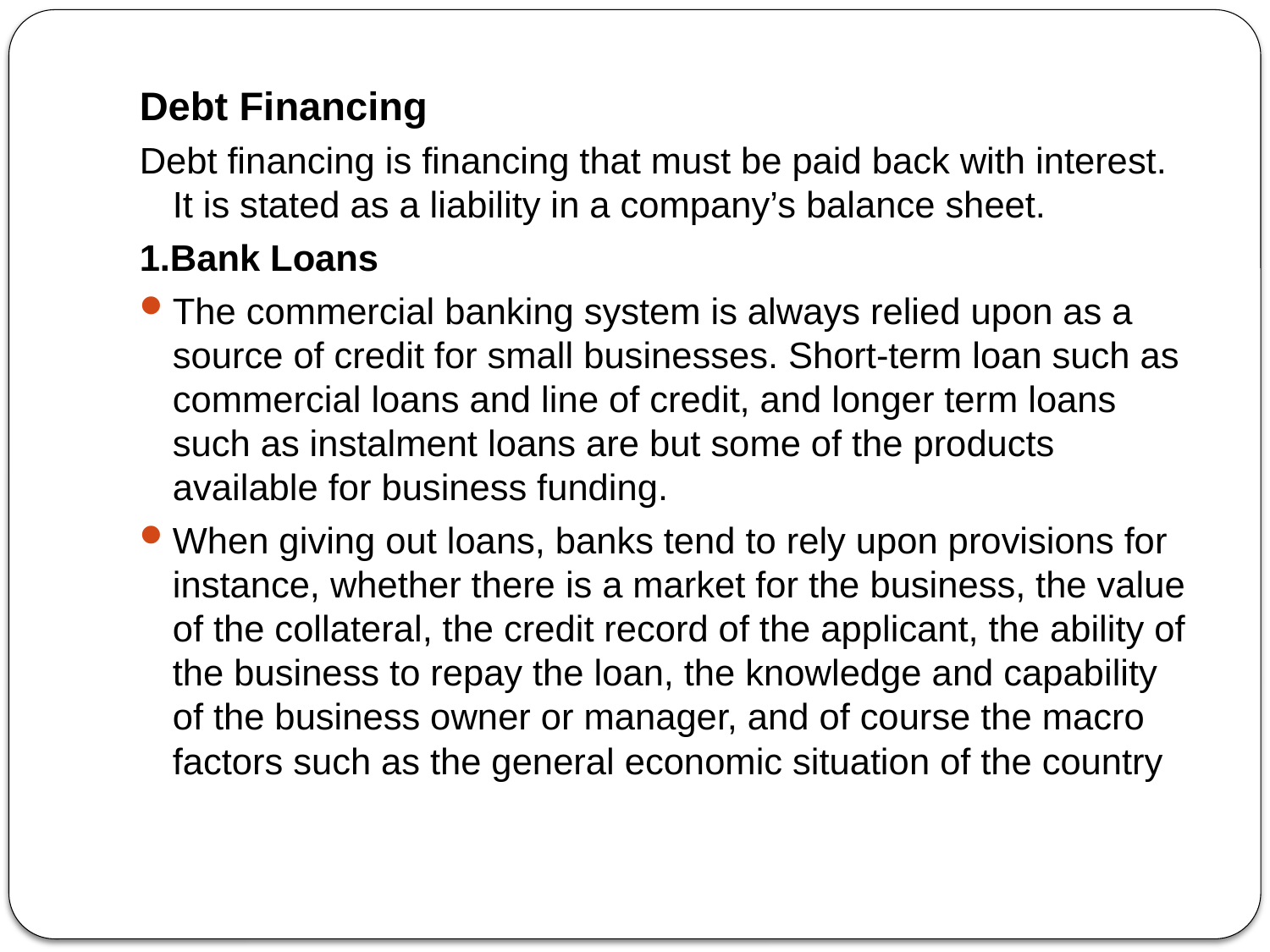

Debt Financing
Debt financing is financing that must be paid back with interest. It is stated as a liability in a company’s balance sheet.
1.Bank Loans
The commercial banking system is always relied upon as a source of credit for small businesses. Short-term loan such as commercial loans and line of credit, and longer term loans such as instalment loans are but some of the products available for business funding.
When giving out loans, banks tend to rely upon provisions for instance, whether there is a market for the business, the value of the collateral, the credit record of the applicant, the ability of the business to repay the loan, the knowledge and capability of the business owner or manager, and of course the macro factors such as the general economic situation of the country